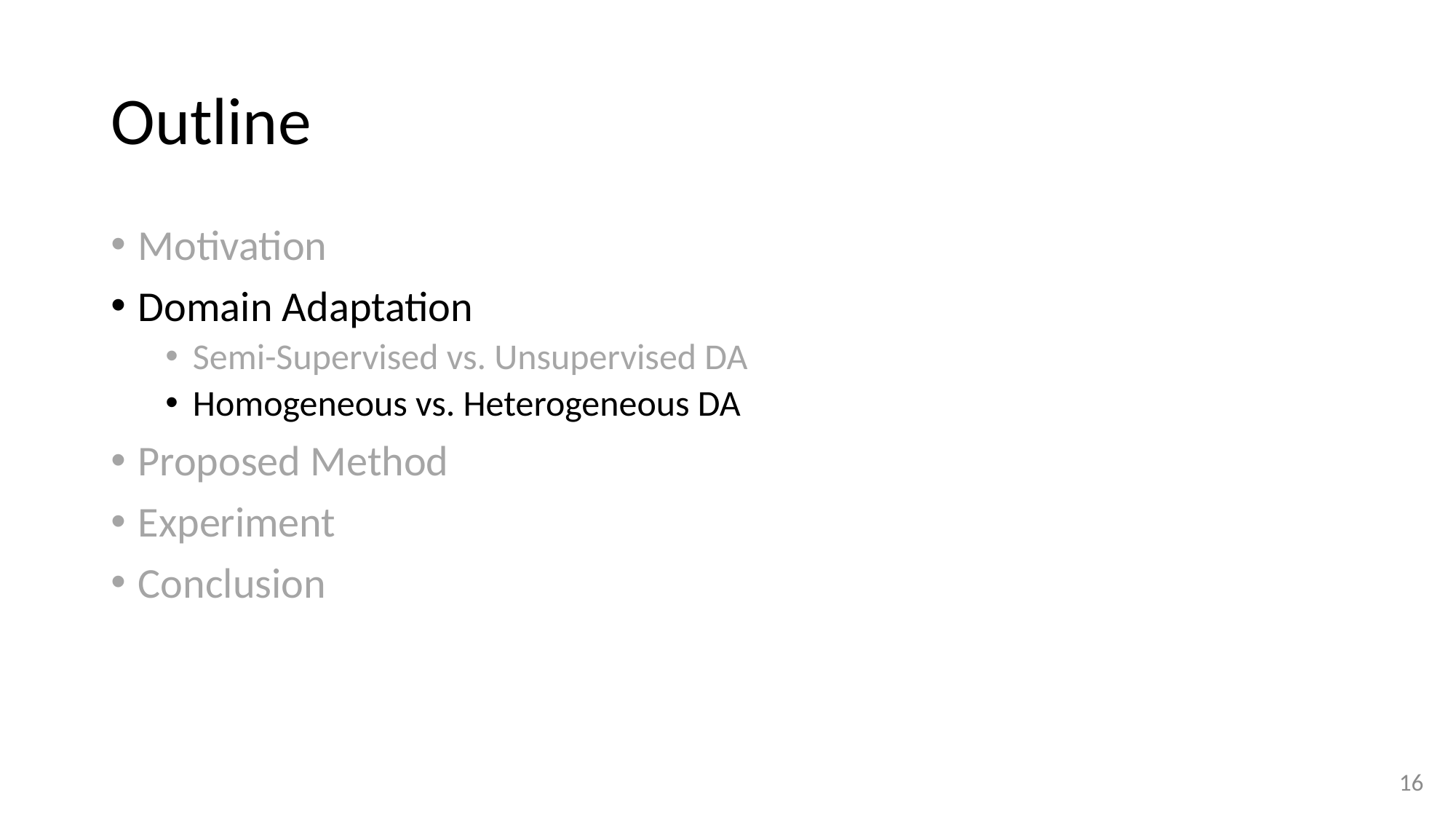

# Outline
Motivation
Domain Adaptation
Semi-Supervised vs. Unsupervised DA
Homogeneous vs. Heterogeneous DA
Proposed Method
Experiment
Conclusion
16